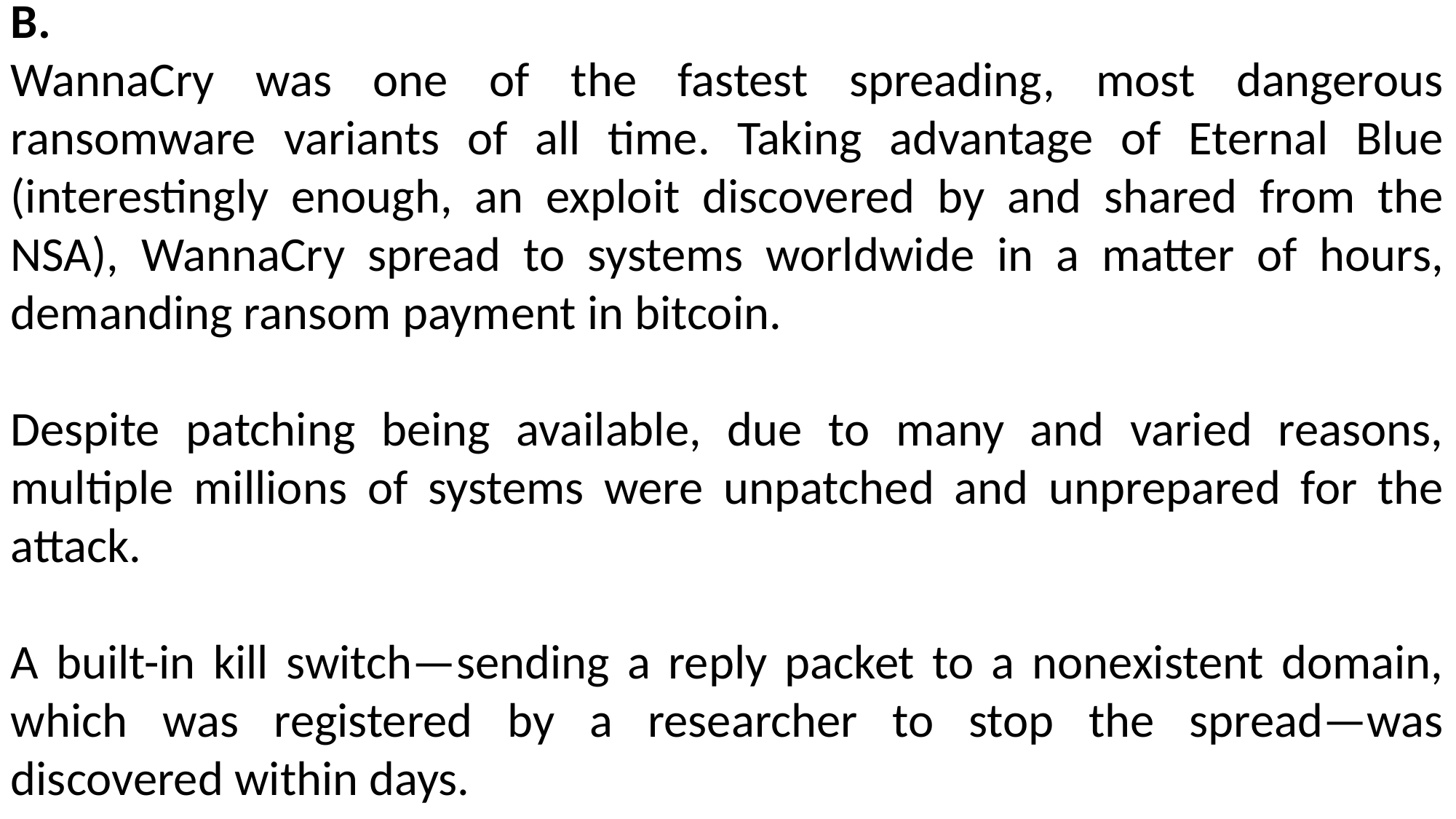

B.
WannaCry was one of the fastest spreading, most dangerous ransomware variants of all time. Taking advantage of Eternal Blue (interestingly enough, an exploit discovered by and shared from the NSA), WannaCry spread to systems worldwide in a matter of hours, demanding ransom payment in bitcoin.

Despite patching being available, due to many and varied reasons, multiple millions of systems were unpatched and unprepared for the attack.

A built-in kill switch—sending a reply packet to a nonexistent domain, which was registered by a researcher to stop the spread—was discovered within days.